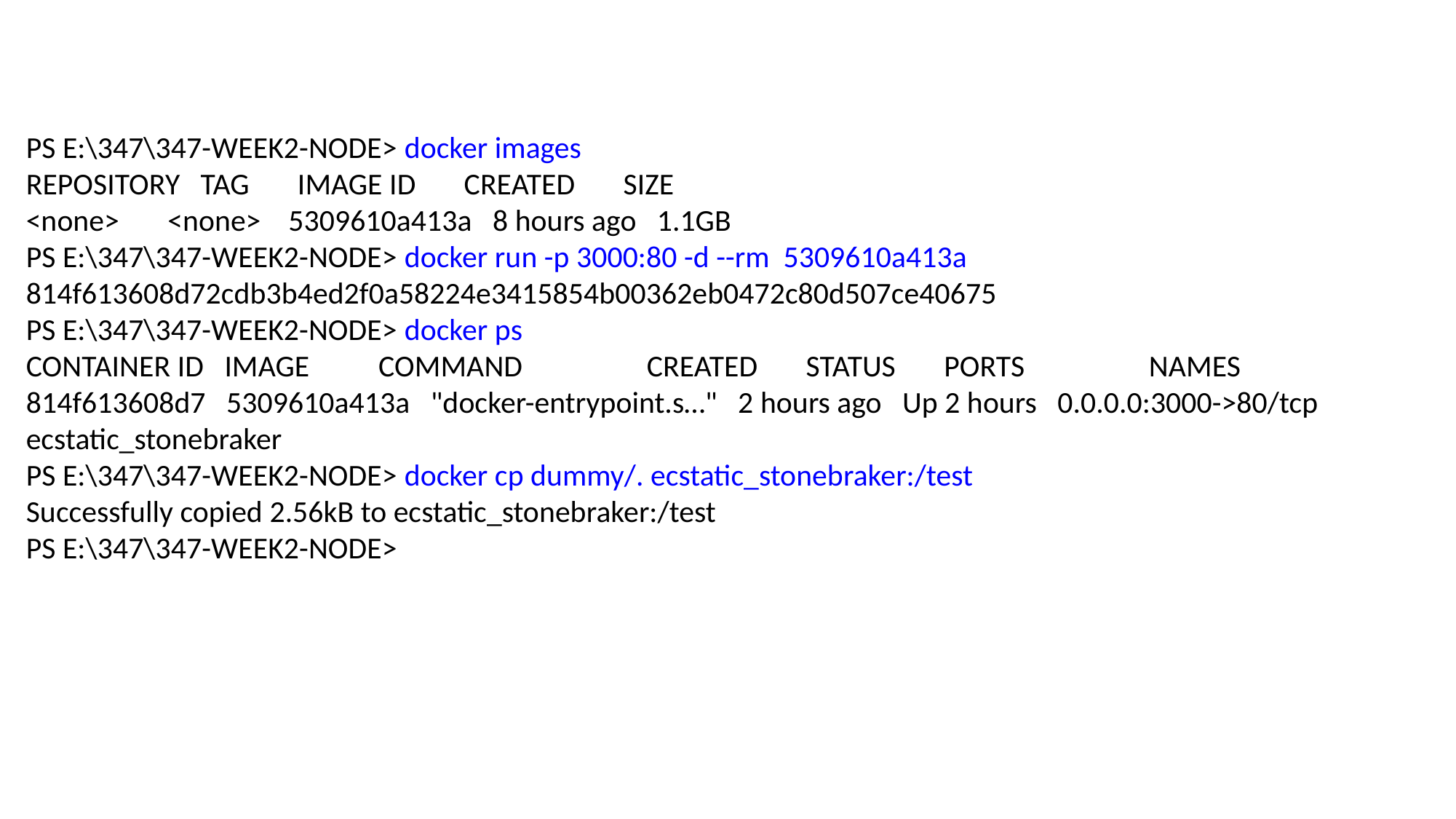

PS E:\347\347-WEEK2-NODE> docker images
REPOSITORY   TAG       IMAGE ID       CREATED       SIZE
<none>       <none>    5309610a413a   8 hours ago   1.1GB
PS E:\347\347-WEEK2-NODE> docker run -p 3000:80 -d --rm  5309610a413a
814f613608d72cdb3b4ed2f0a58224e3415854b00362eb0472c80d507ce40675
PS E:\347\347-WEEK2-NODE> docker ps
CONTAINER ID   IMAGE          COMMAND                  CREATED       STATUS       PORTS                  NAMES
814f613608d7   5309610a413a   "docker-entrypoint.s…"   2 hours ago   Up 2 hours   0.0.0.0:3000->80/tcp   ecstatic_stonebraker
PS E:\347\347-WEEK2-NODE> docker cp dummy/. ecstatic_stonebraker:/test
Successfully copied 2.56kB to ecstatic_stonebraker:/test
PS E:\347\347-WEEK2-NODE>